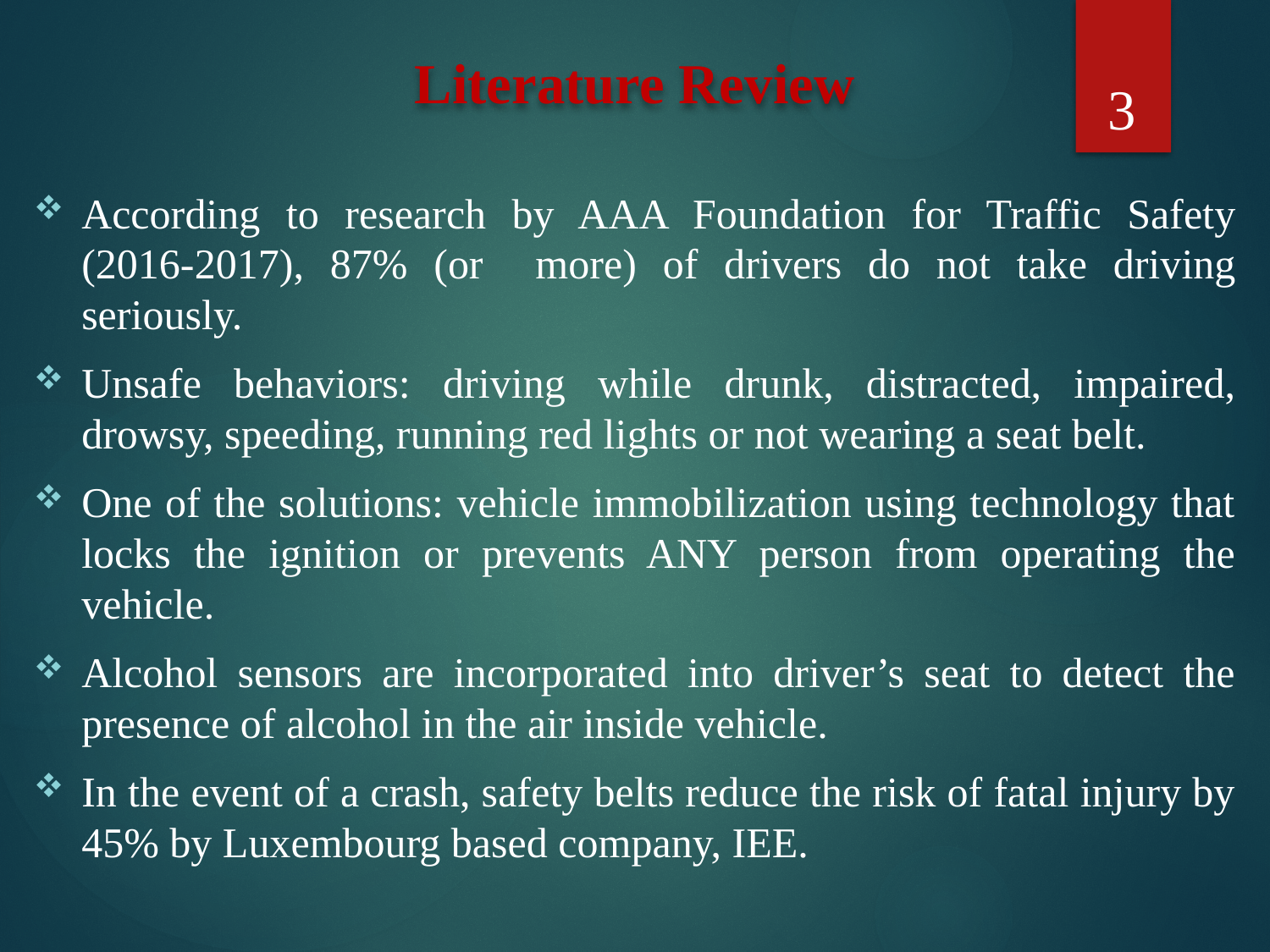

# Literature Review
3
According to research by AAA Foundation for Traffic Safety (2016-2017), 87% (or  more) of drivers do not take driving seriously.
Unsafe behaviors: driving while drunk, distracted, impaired, drowsy, speeding, running red lights or not wearing a seat belt.
One of the solutions: vehicle immobilization using technology that locks the ignition or prevents ANY person from operating the vehicle.
Alcohol sensors are incorporated into driver’s seat to detect the presence of alcohol in the air inside vehicle.
In the event of a crash, safety belts reduce the risk of fatal injury by 45% by Luxembourg based company, IEE.